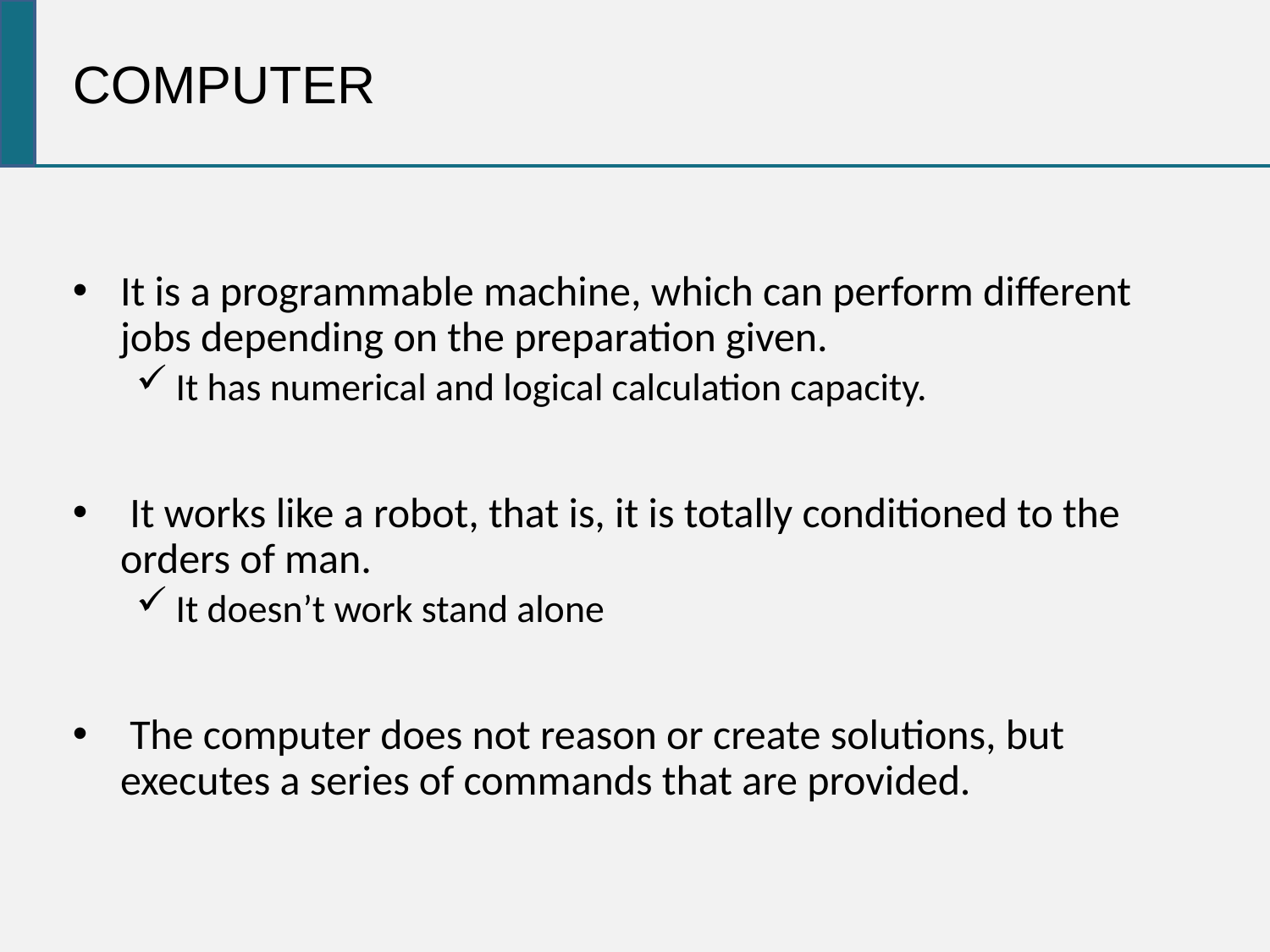

COMPUTER

It is a programmable machine, which can perform different jobs depending on the preparation given.
It has numerical and logical calculation capacity.

 It works like a robot, that is, it is totally conditioned to the orders of man.
It doesn’t work stand alone

 The computer does not reason or create solutions, but executes a series of commands that are provided.